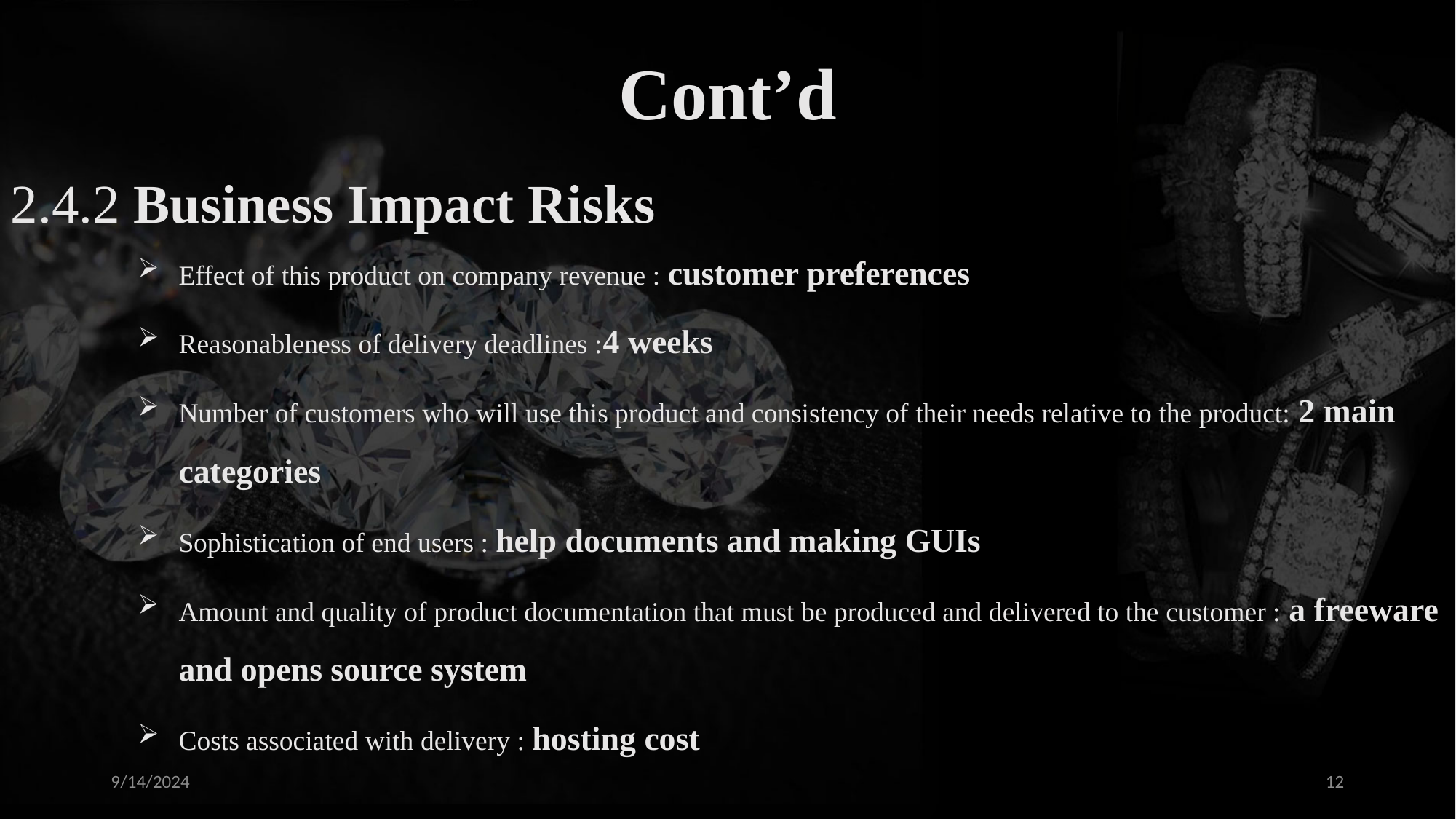

Cont’d
2.4.2 Business Impact Risks

Effect of this product on company revenue : customer preferences
Reasonableness of delivery deadlines :4 weeks
Number of customers who will use this product and consistency of their needs relative to the product: 2 main categories
Sophistication of end users : help documents and making GUIs
Amount and quality of product documentation that must be produced and delivered to the customer : a freeware and opens source system
Costs associated with delivery : hosting cost

9/14/2024
12